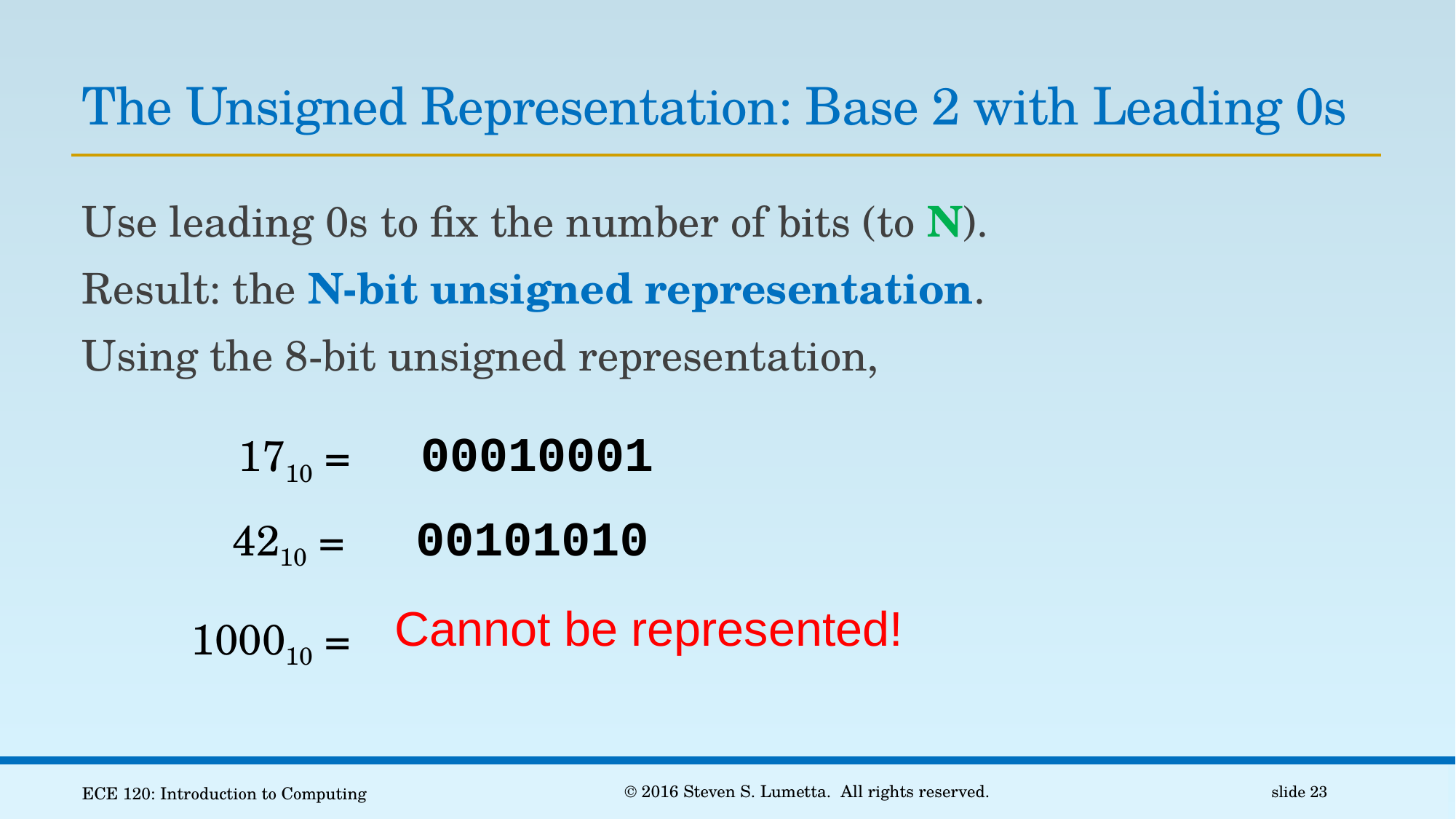

# The Unsigned Representation: Base 2 with Leading 0s
Use leading 0s to fix the number of bits (to N).
Result: the N-bit unsigned representation.
Using the 8-bit unsigned representation,
	    1710 =   00010001
	      4210 =      00101010
	100010 =
Cannot be represented!
ECE 120: Introduction to Computing
© 2016 Steven S. Lumetta.  All rights reserved.
slide 23